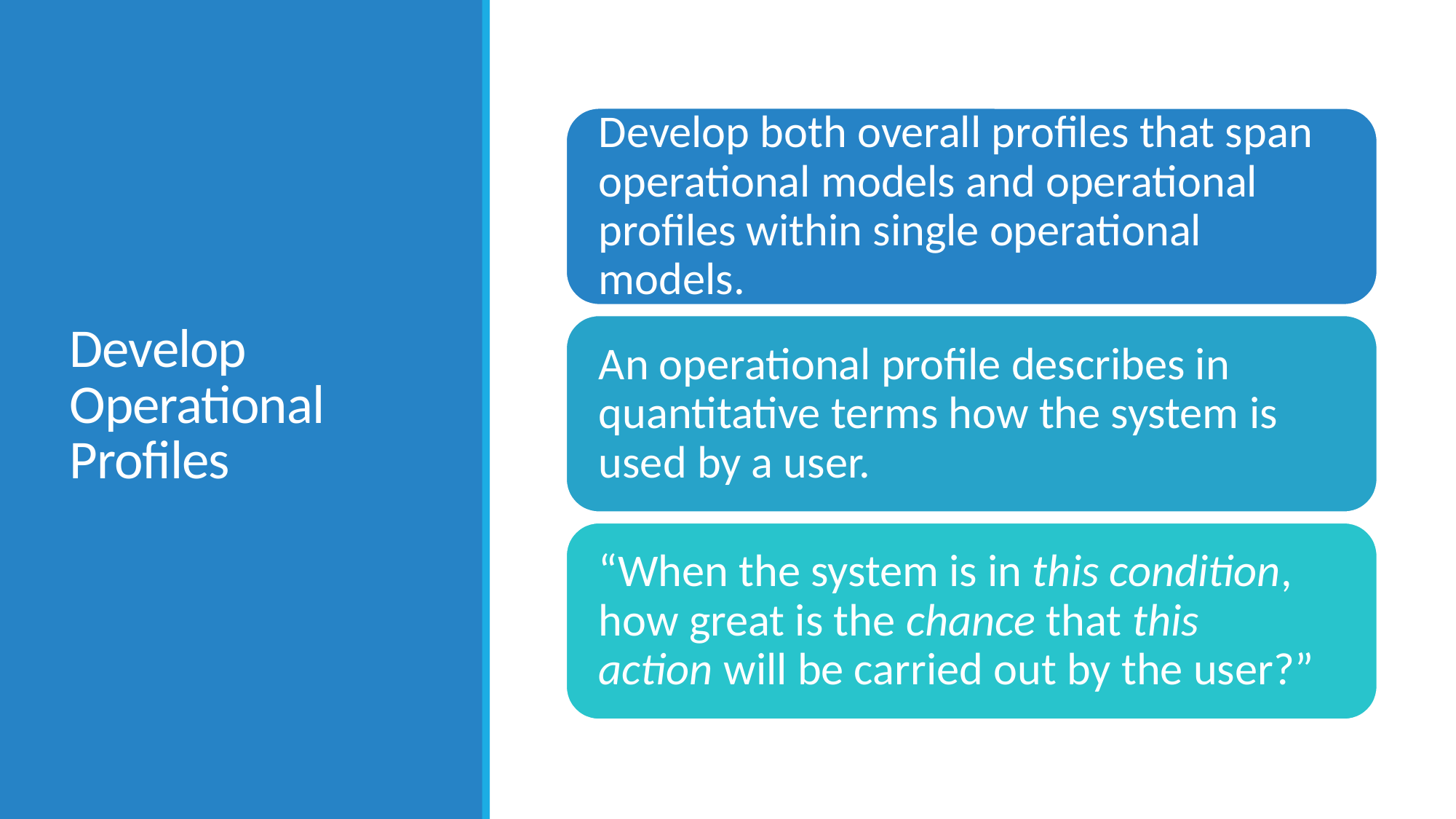

# Develop Operational Profiles
Develop both overall profiles that span operational models and operational profiles within single operational models.
An operational profile describes in quantitative terms how the system is used by a user.
“When the system is in this condition, how great is the chance that this action will be carried out by the user?”